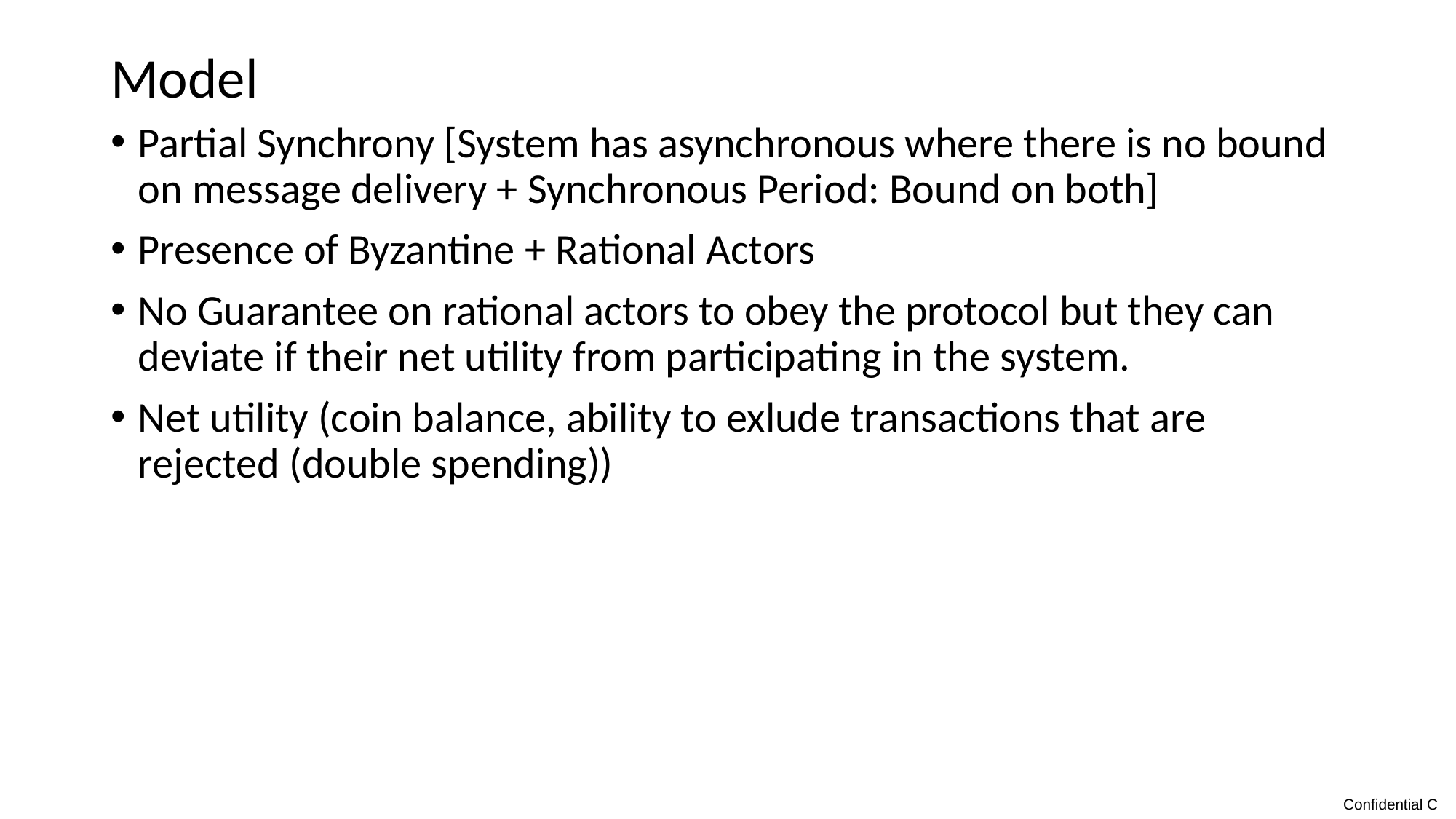

Model
Partial Synchrony [System has asynchronous where there is no bound on message delivery + Synchronous Period: Bound on both]
Presence of Byzantine + Rational Actors
No Guarantee on rational actors to obey the protocol but they can deviate if their net utility from participating in the system.
Net utility (coin balance, ability to exlude transactions that are rejected (double spending))